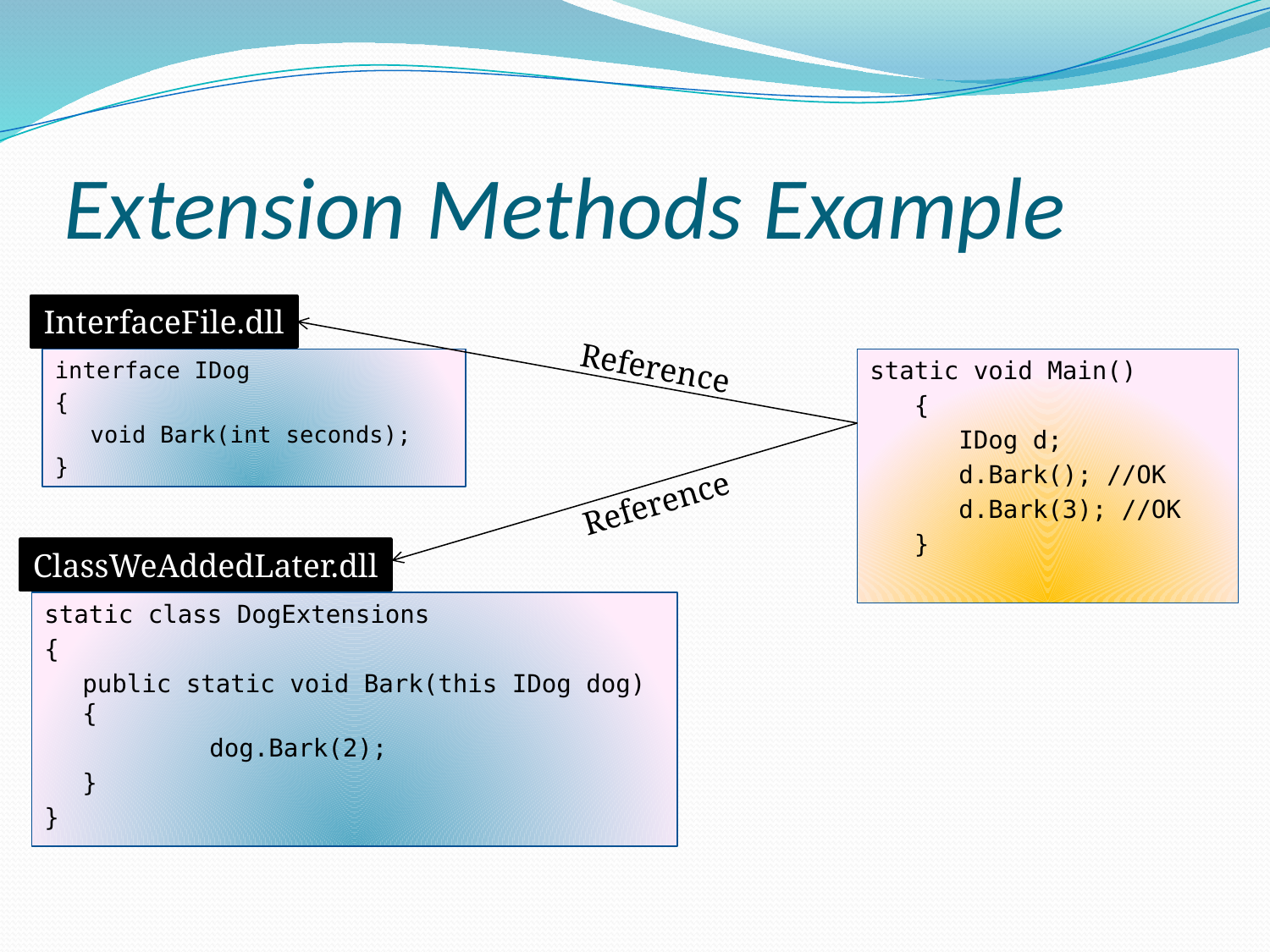

# Extension Methods Example

InterfaceFile.dll
Reference
interface IDog
{
	void Bark(int seconds);
}
static void Main()
   {
      IDog d;
      d.Bark(); //OK
      d.Bark(3); //OK
   }
Reference
ClassWeAddedLater.dll
static class DogExtensions
{
	public static void Bark(this IDog dog)
{
		dog.Bark(2);
	}
}